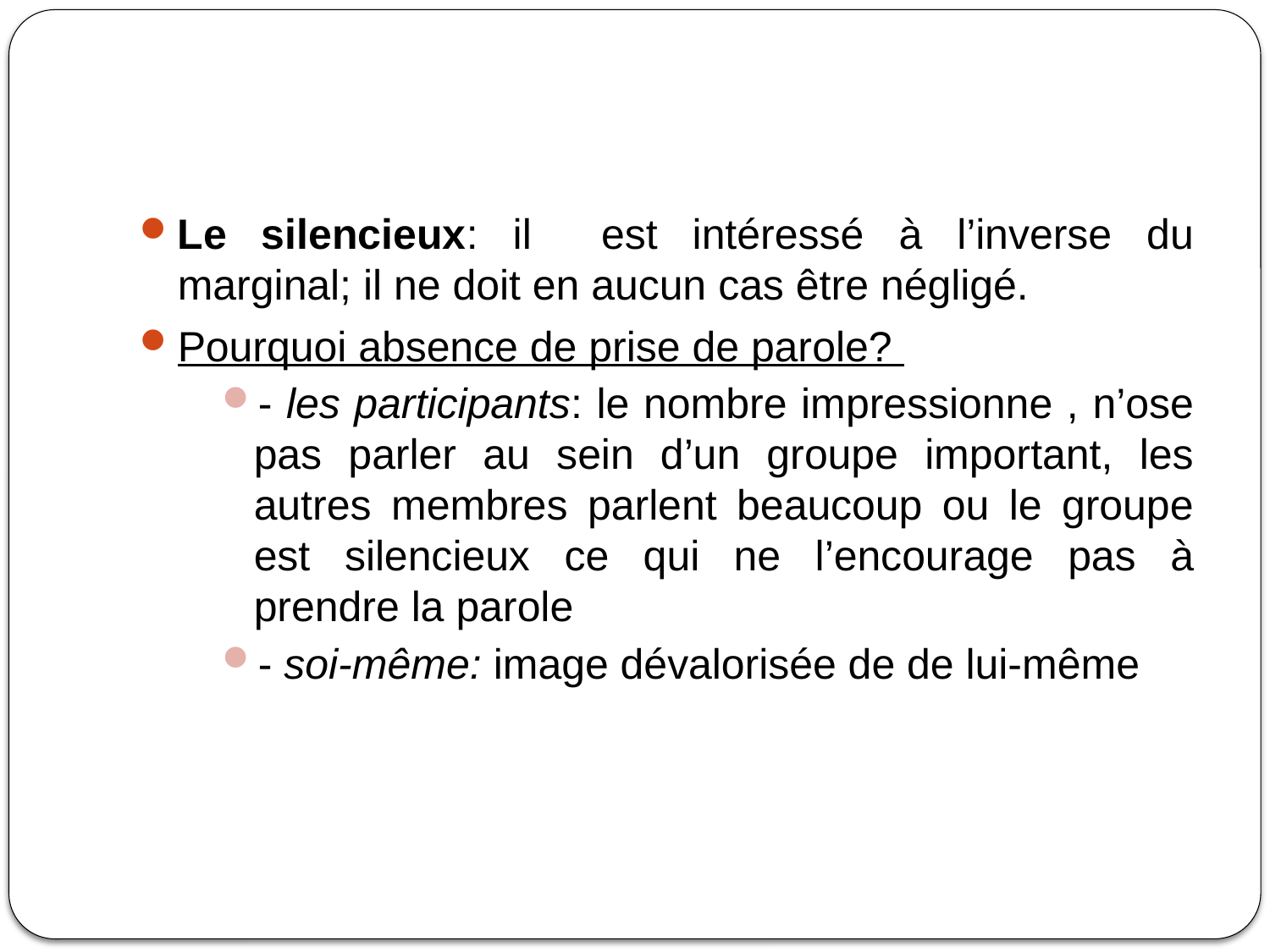

#
Le silencieux: il  est intéressé à l’inverse du marginal; il ne doit en aucun cas être négligé.
Pourquoi absence de prise de parole?
- les participants: le nombre impressionne , n’ose pas parler au sein d’un groupe important, les autres membres parlent beaucoup ou le groupe est silencieux ce qui ne l’encourage pas à prendre la parole
- soi-même: image dévalorisée de de lui-même